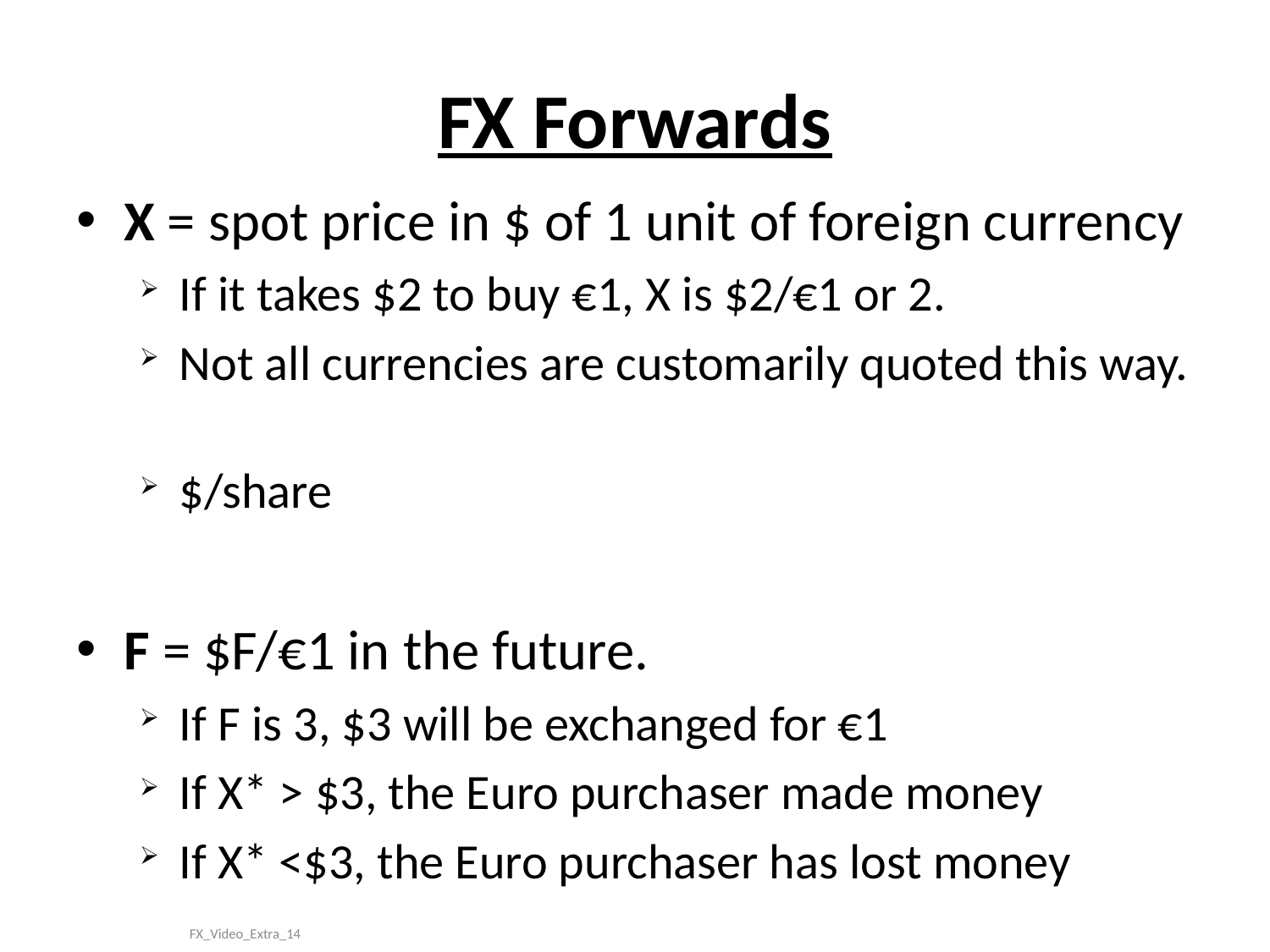

# FX Forwards
X = spot price in $ of 1 unit of foreign currency
If it takes $2 to buy €1, X is $2/€1 or 2.
Not all currencies are customarily quoted this way.
$/share

F = $F/€1 in the future.
If F is 3, $3 will be exchanged for €1
If X* > $3, the Euro purchaser made money
If X* <$3, the Euro purchaser has lost money
FX_Video_Extra_14